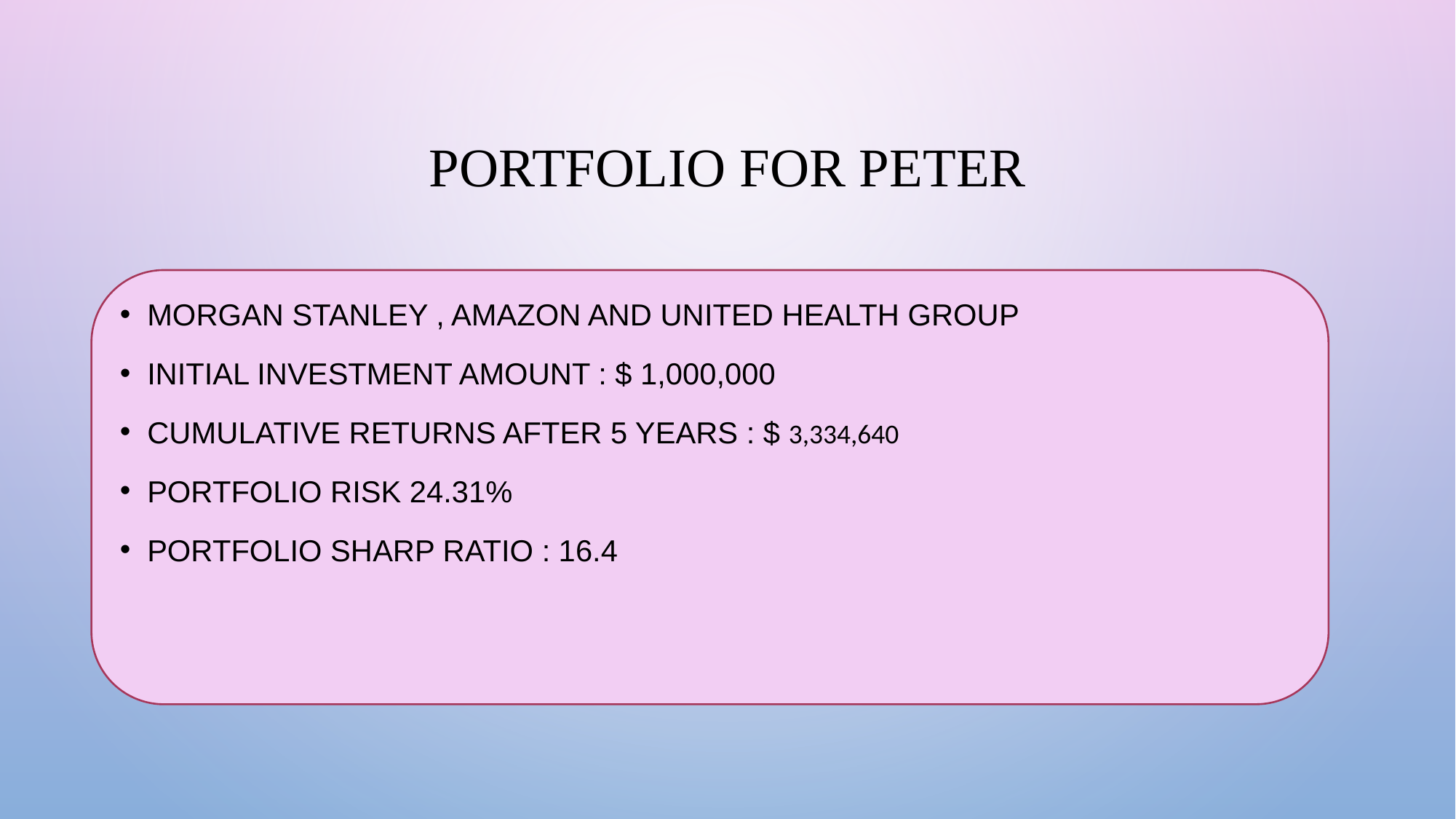

# Portfolio for Peter

Morgan Stanley , amazon and united health group
Initial investment amount : $ 1,000,000
Cumulative returns after 5 years : $ 3,334,640
Portfolio risk 24.31%
Portfolio sharp ratio : 16.4